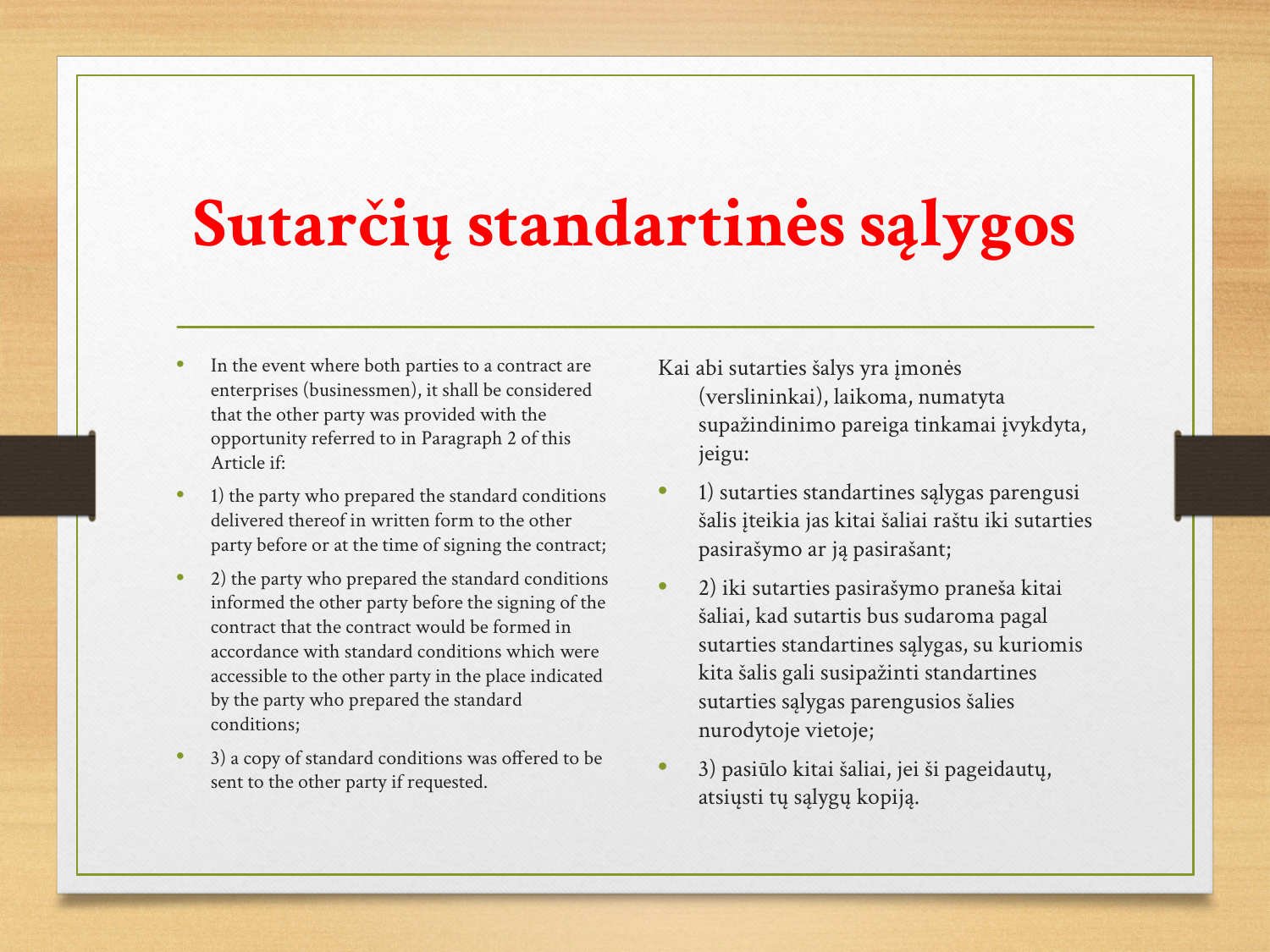

# Sutarčių standartinės sąlygos
In the event where both parties to a contract are enterprises (businessmen), it shall be considered that the other party was provided with the opportunity referred to in Paragraph 2 of this Article if:
1) the party who prepared the standard conditions delivered thereof in written form to the other party before or at the time of signing the contract;
2) the party who prepared the standard conditions informed the other party before the signing of the contract that the contract would be formed in accordance with standard conditions which were accessible to the other party in the place indicated by the party who prepared the standard conditions;
3) a copy of standard conditions was offered to be sent to the other party if requested.

Kai abi sutarties šalys yra įmonės (verslininkai), laikoma, numatyta supažindinimo pareiga tinkamai įvykdyta, jeigu:
1) sutarties standartines sąlygas parengusi šalis įteikia jas kitai šaliai raštu iki sutarties pasirašymo ar ją pasirašant;
2) iki sutarties pasirašymo praneša kitai šaliai, kad sutartis bus sudaroma pagal sutarties standartines sąlygas, su kuriomis kita šalis gali susipažinti standartines sutarties sąlygas parengusios šalies nurodytoje vietoje;
3) pasiūlo kitai šaliai, jei ši pageidautų, atsiųsti tų sąlygų kopiją.